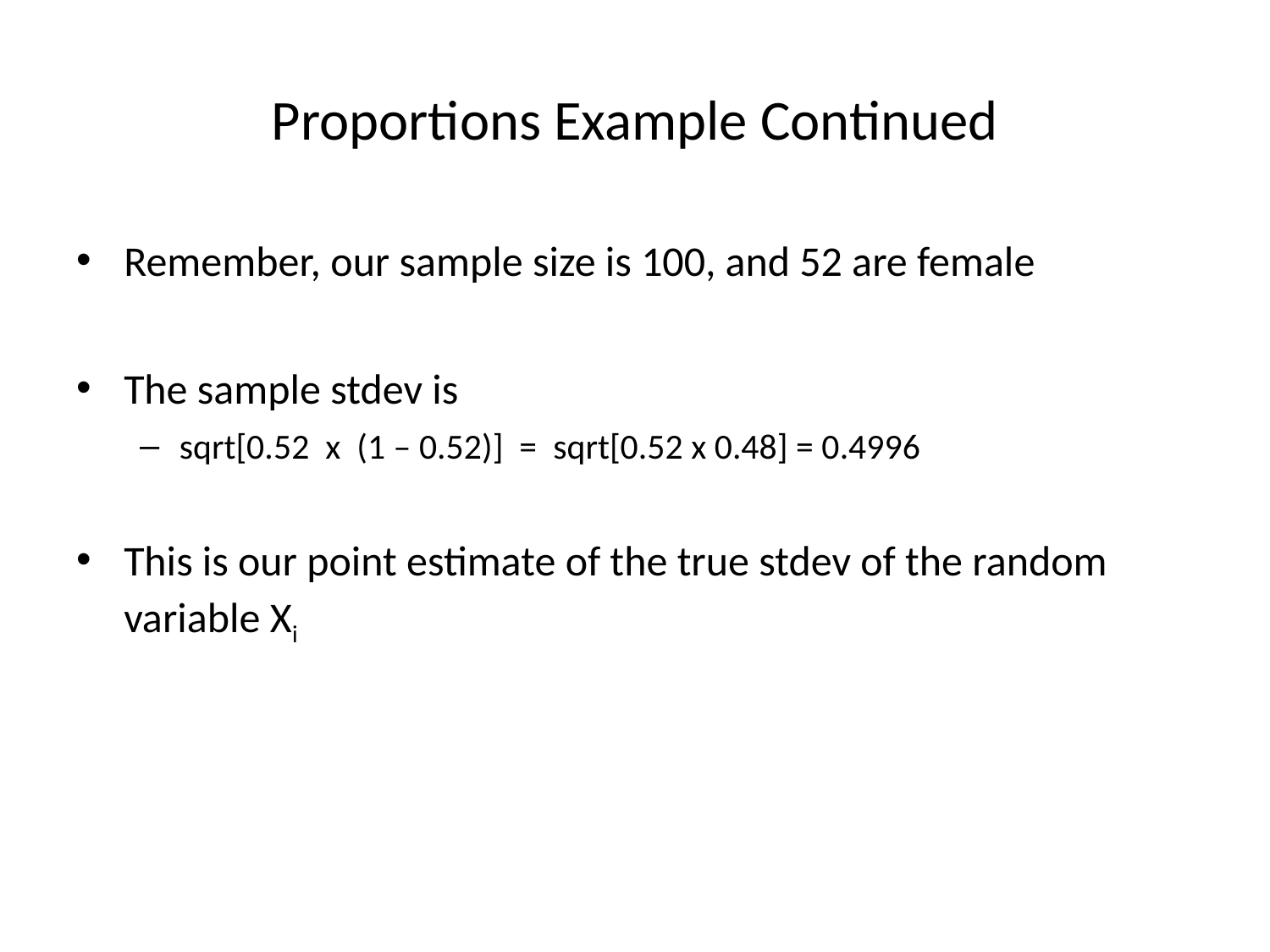

# Proportions Example Continued
Remember, our sample size is 100, and 52 are female

The sample stdev is
sqrt[0.52  x  (1 – 0.52)]  =  sqrt[0.52 x 0.48] = 0.4996

This is our point estimate of the true stdev of the random variable Xi